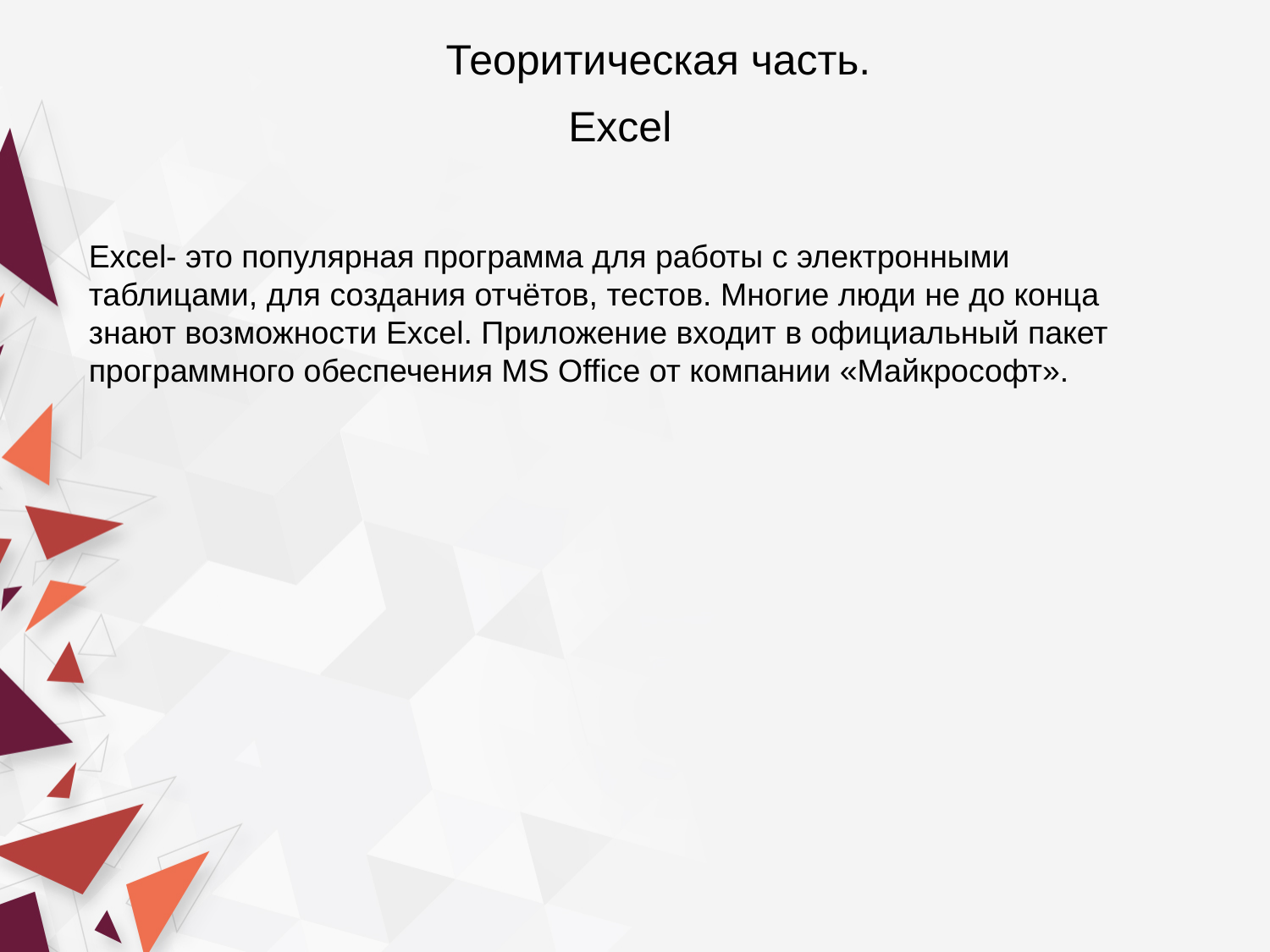

Теоритическая часть.
Excel
Excel- это популярная программа для работы с электронными таблицами, для создания отчётов, тестов. Многие люди не до конца знают возможности Excel. Приложение входит в официальный пакет программного обеспечения MS Office от компании «Майкрософт».